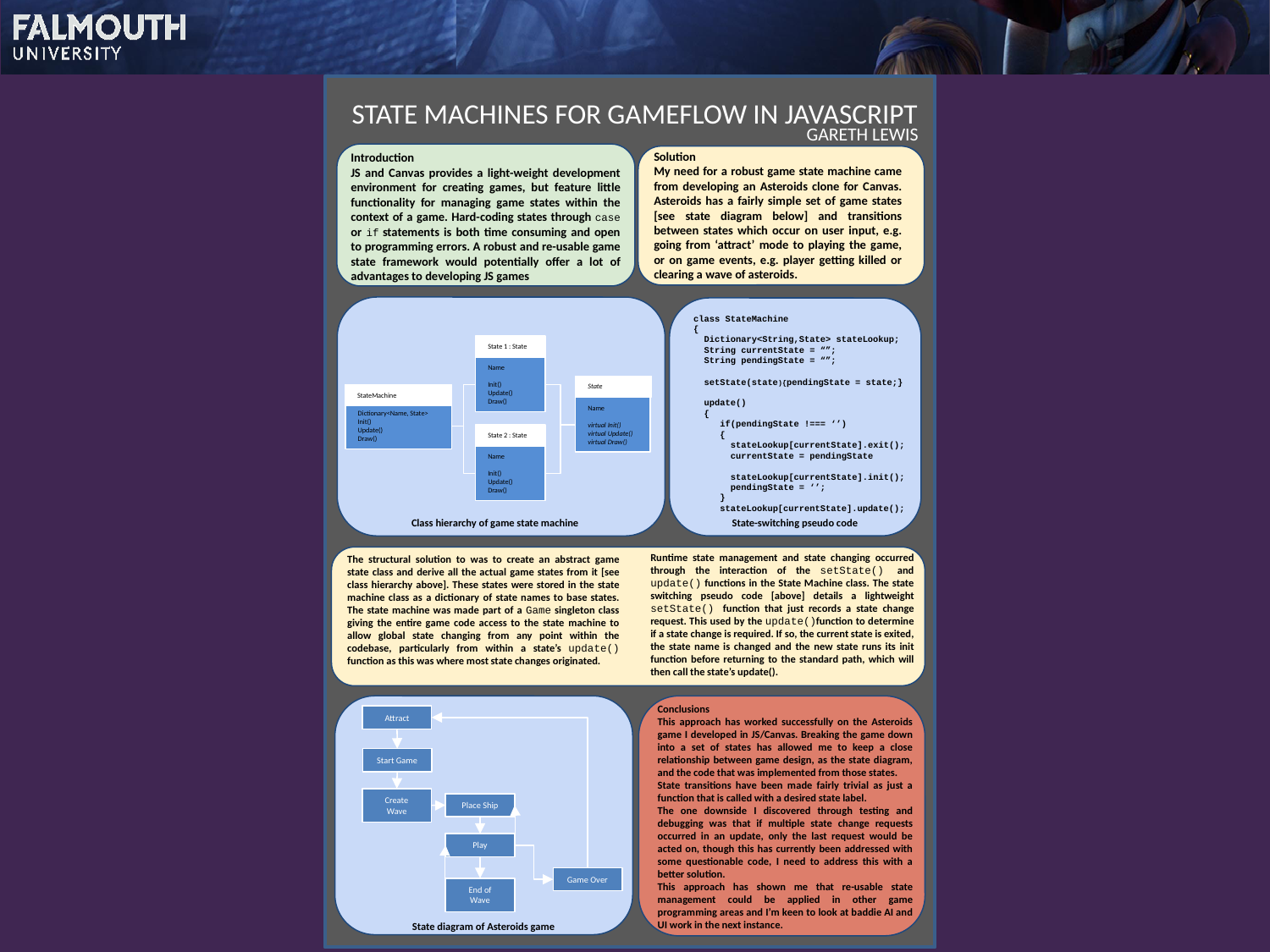

Sfff
STATE MACHINES FOR GAMEFLOW IN JAVASCRIPT
GARETH LEWIS
Solution
My need for a robust game state machine came from developing an Asteroids clone for Canvas. Asteroids has a fairly simple set of game states [see state diagram below] and transitions between states which occur on user input, e.g. going from ‘attract’ mode to playing the game, or on game events, e.g. player getting killed or clearing a wave of asteroids.

Introduction
JS and Canvas provides a light-weight development environment for creating games, but feature little functionality for managing game states within the context of a game. Hard-coding states through case or if statements is both time consuming and open to programming errors. A robust and re-usable game state framework would potentially offer a lot of advantages to developing JS games

class StateMachine
{
  Dictionary<String,State> stateLookup;
  String currentState = “”;
  String pendingState = “”;

  setState(state){pendingState = state;}

  update()
  {
     if(pendingState !=== ‘’)
     {
       stateLookup[currentState].exit();
       currentState = pendingState
       stateLookup[currentState].init();
       pendingState = ‘’;
     }
     stateLookup[currentState].update();

State-switching pseudo code
State 1 : State
Name

Init()
Update()
Draw()
State
Name

virtual Init()
virtual Update()
virtual Draw()
StateMachine
Dictionary<Name, State>
Init()
Update()
Draw()
State 2 : State
Name

Init()
Update()
Draw()
Class hierarchy of game state machine
Runtime state management and state changing occurred through the interaction of the setState() and update() functions in the State Machine class. The state switching pseudo code [above] details a lightweight setState() function that just records a state change request. This used by the update()function to determine if a state change is required. If so, the current state is exited, the state name is changed and the new state runs its init function before returning to the standard path, which will then call the state’s update().
The structural solution to was to create an abstract game state class and derive all the actual game states from it [see class hierarchy above]. These states were stored in the state machine class as a dictionary of state names to base states. The state machine was made part of a Game singleton class giving the entire game code access to the state machine to allow global state changing from any point within the codebase, particularly from within a state’s update() function as this was where most state changes originated.

Conclusions
This approach has worked successfully on the Asteroids game I developed in JS/Canvas. Breaking the game down into a set of states has allowed me to keep a close relationship between game design, as the state diagram, and the code that was implemented from those states.
State transitions have been made fairly trivial as just a function that is called with a desired state label.
The one downside I discovered through testing and debugging was that if multiple state change requests occurred in an update, only the last request would be acted on, though this has currently been addressed with some questionable code, I need to address this with a better solution.
This approach has shown me that re-usable state management could be applied in other game programming areas and I’m keen to look at baddie AI and UI work in the next instance.
Attract
Start Game
Create Wave
Place Ship
Play
Game Over
End of Wave
State diagram of Asteroids game